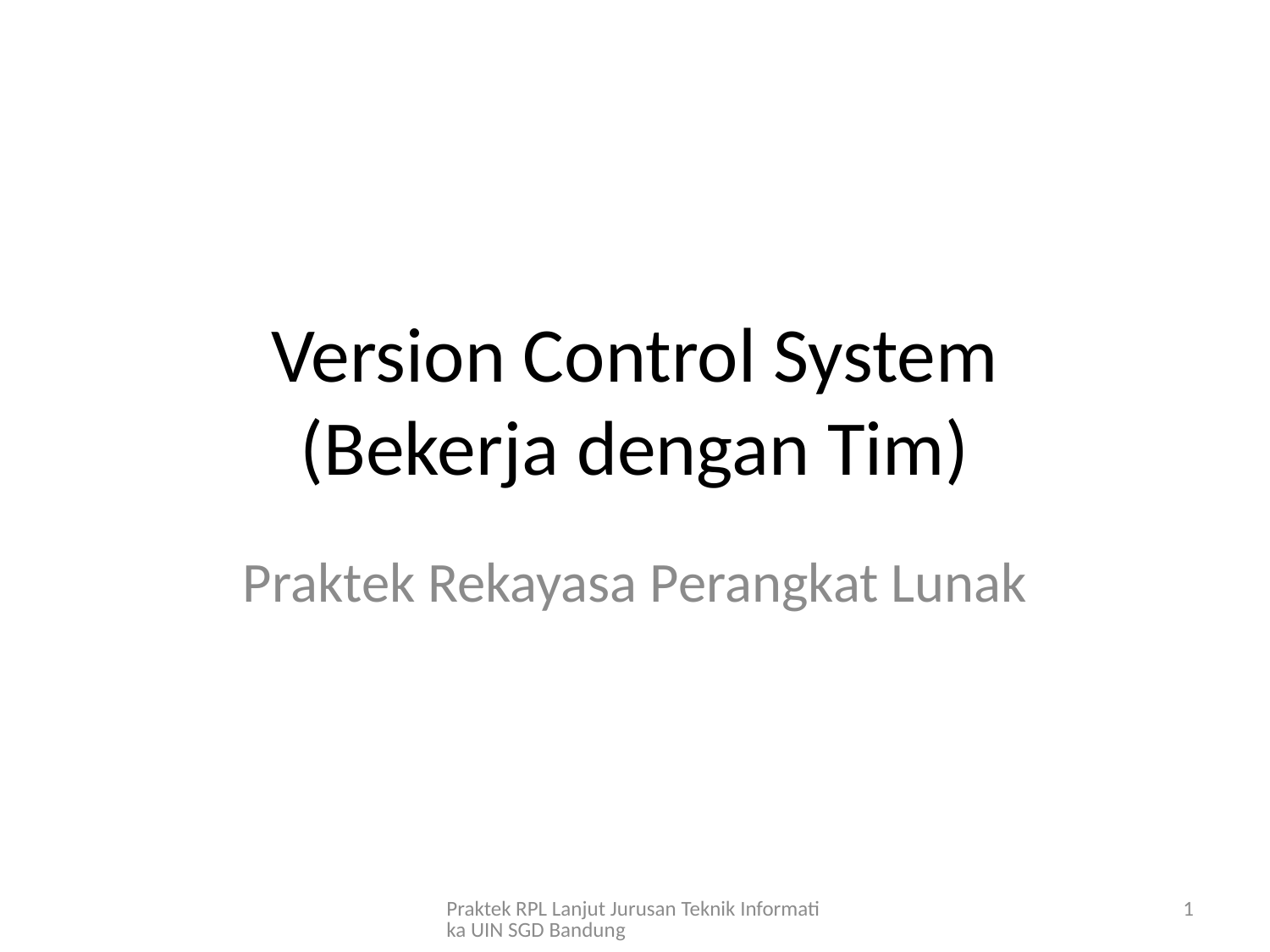

# Version Control System (Bekerja dengan Tim)
Praktek Rekayasa Perangkat Lunak
Praktek RPL Lanjut Jurusan Teknik Informatika UIN SGD Bandung
1